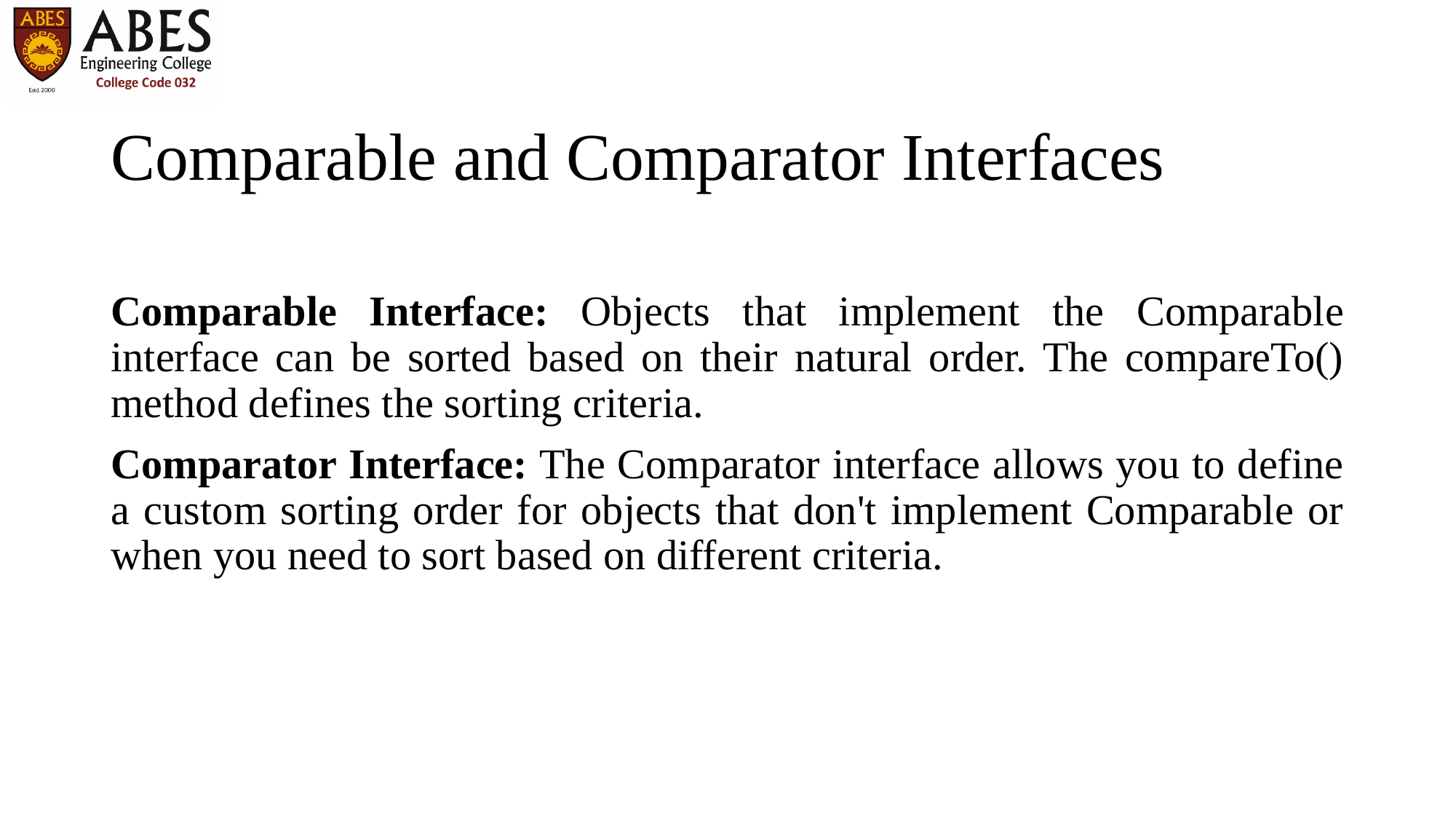

# Comparable and Comparator Interfaces

Comparable Interface: Objects that implement the Comparable interface can be sorted based on their natural order. The compareTo() method defines the sorting criteria.
Comparator Interface: The Comparator interface allows you to define a custom sorting order for objects that don't implement Comparable or when you need to sort based on different criteria.